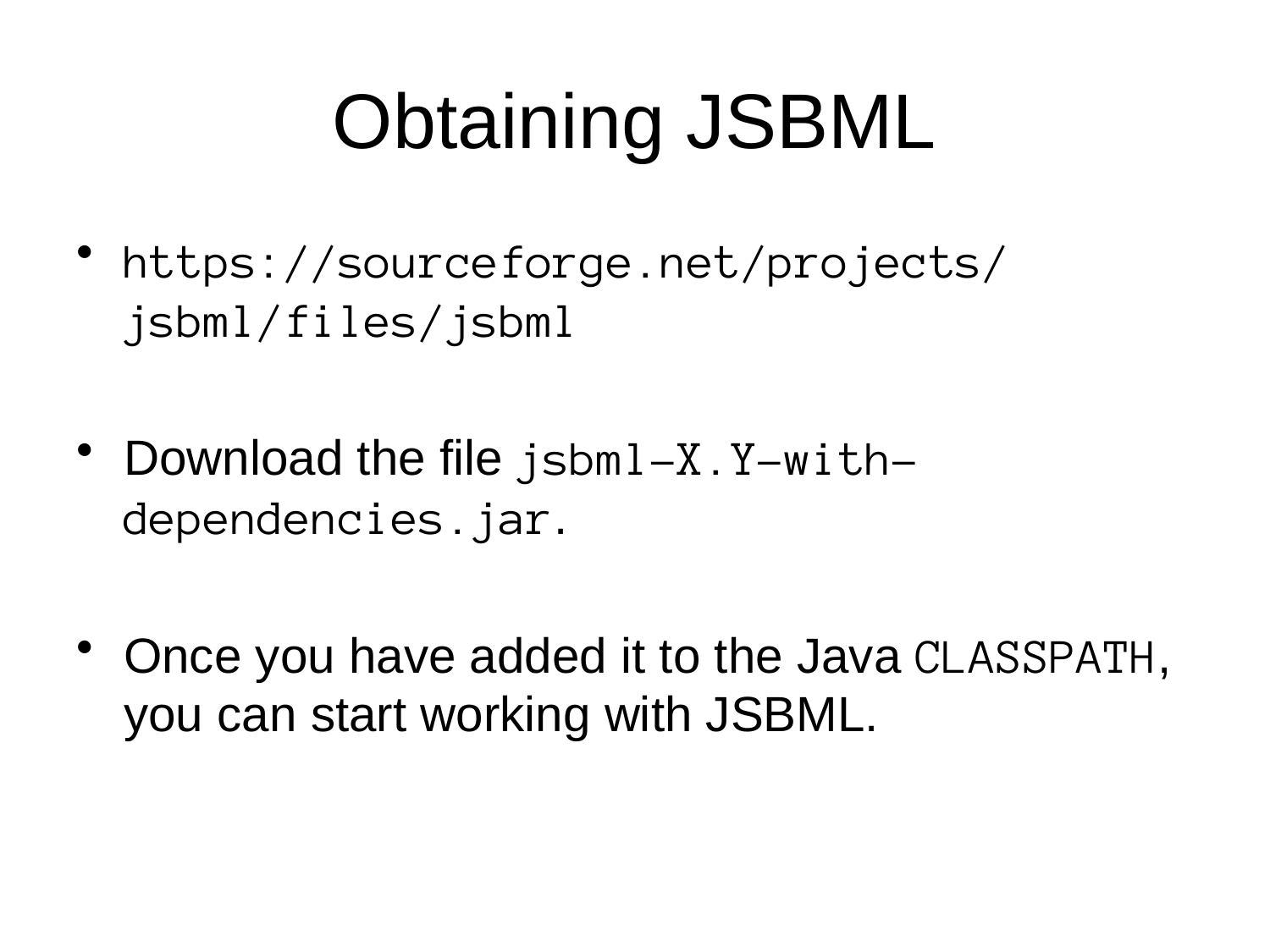

# Obtaining JSBML
https://sourceforge.net/projects/jsbml/files/jsbml

Download the file jsbml-X.Y-with-dependencies.jar.

Once you have added it to the Java CLASSPATH, you can start working with JSBML.